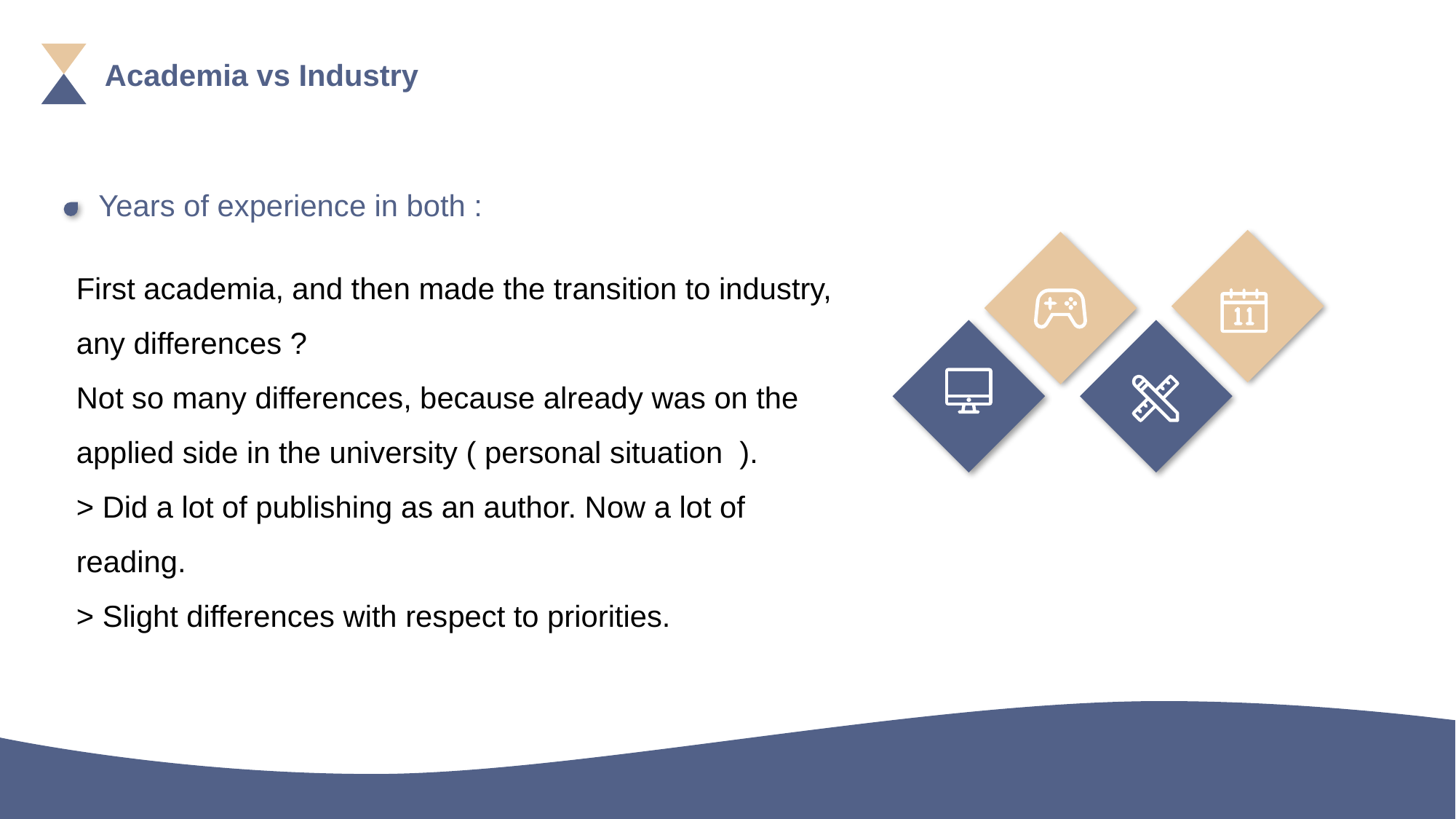

Academia vs Industry
Years of experience in both :

First academia, and then made the transition to industry, any differences ?
Not so many differences, because already was on the applied side in the university ( personal situation  ).
> Did a lot of publishing as an author. Now a lot of reading.
> Slight differences with respect to priorities.